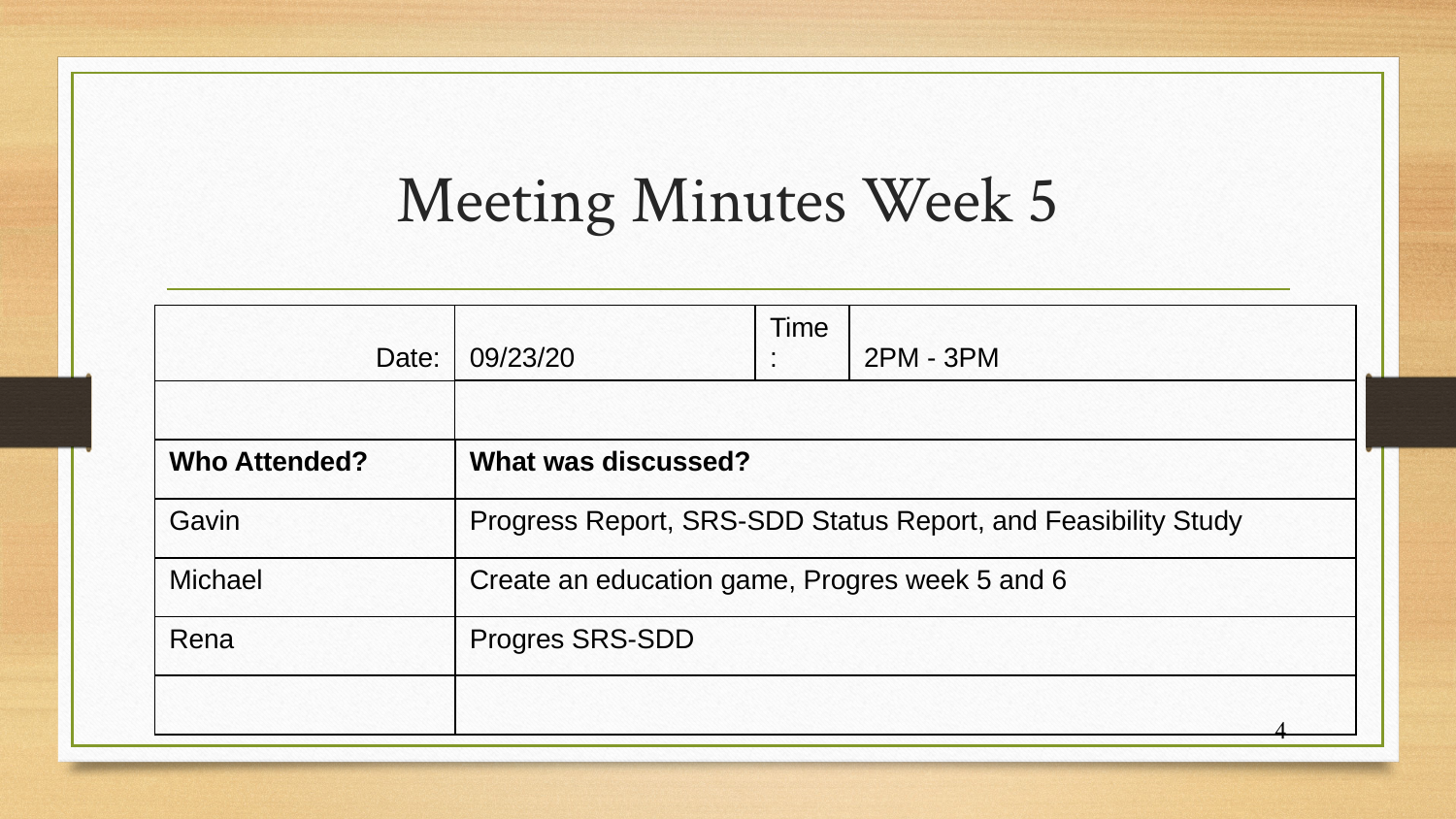

# Meeting Minutes Week 5
| Date: | 09/23/20 | Time: | 2PM - 3PM |
| --- | --- | --- | --- |
|  |  |  |  |
| Who Attended? | What was discussed? |  |  |
| Gavin | Progress Report, SRS-SDD Status Report, and Feasibility Study |  |  |
| Michael | Create an education game, Progres week 5 and 6 |  |  |
| Rena | Progres SRS-SDD |  |  |
|  |  |  |  |
4